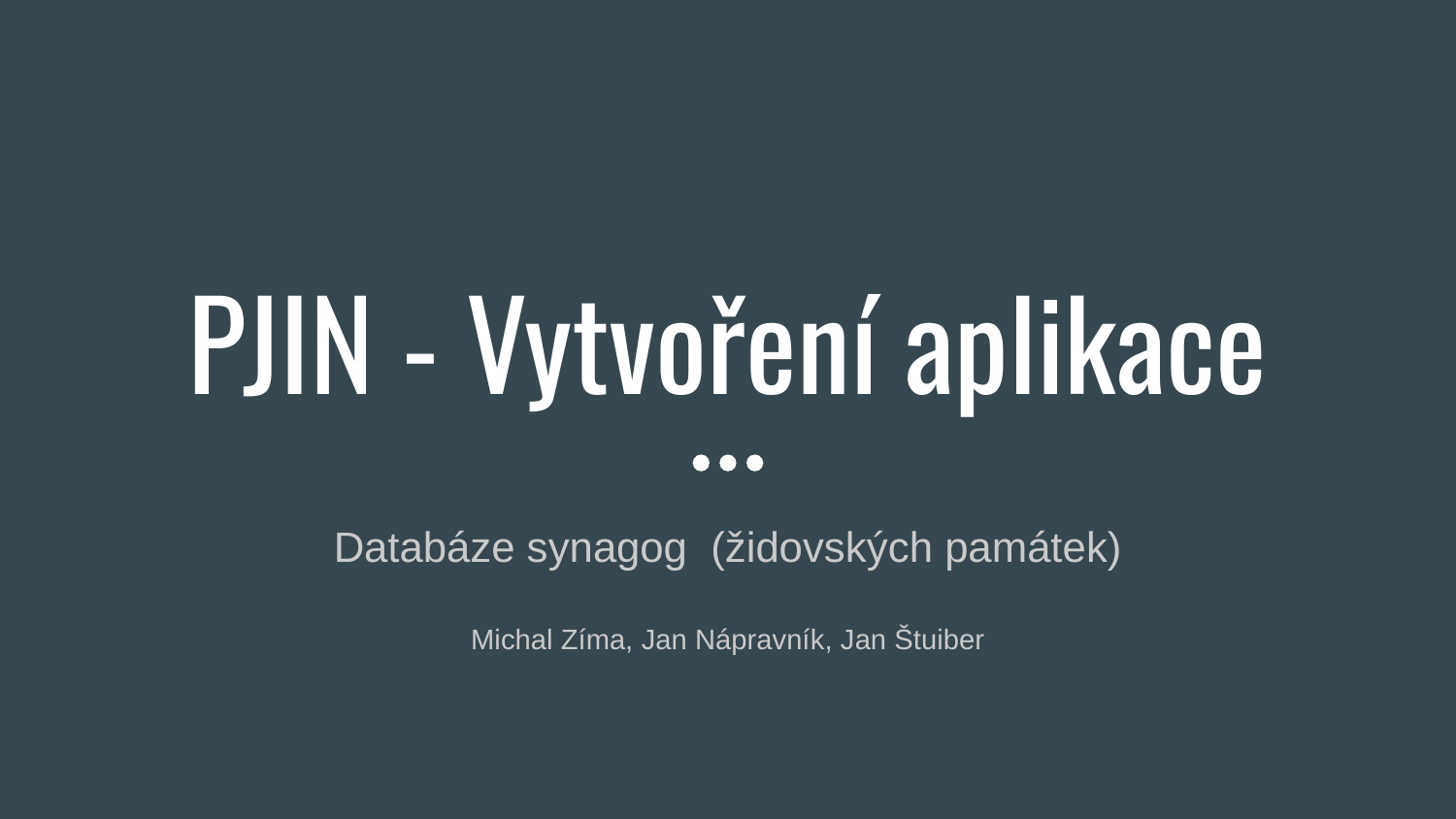

# PJIN - Vytvoření aplikace
Databáze synagog  (židovských památek)

Michal Zíma, Jan Nápravník, Jan Štuiber